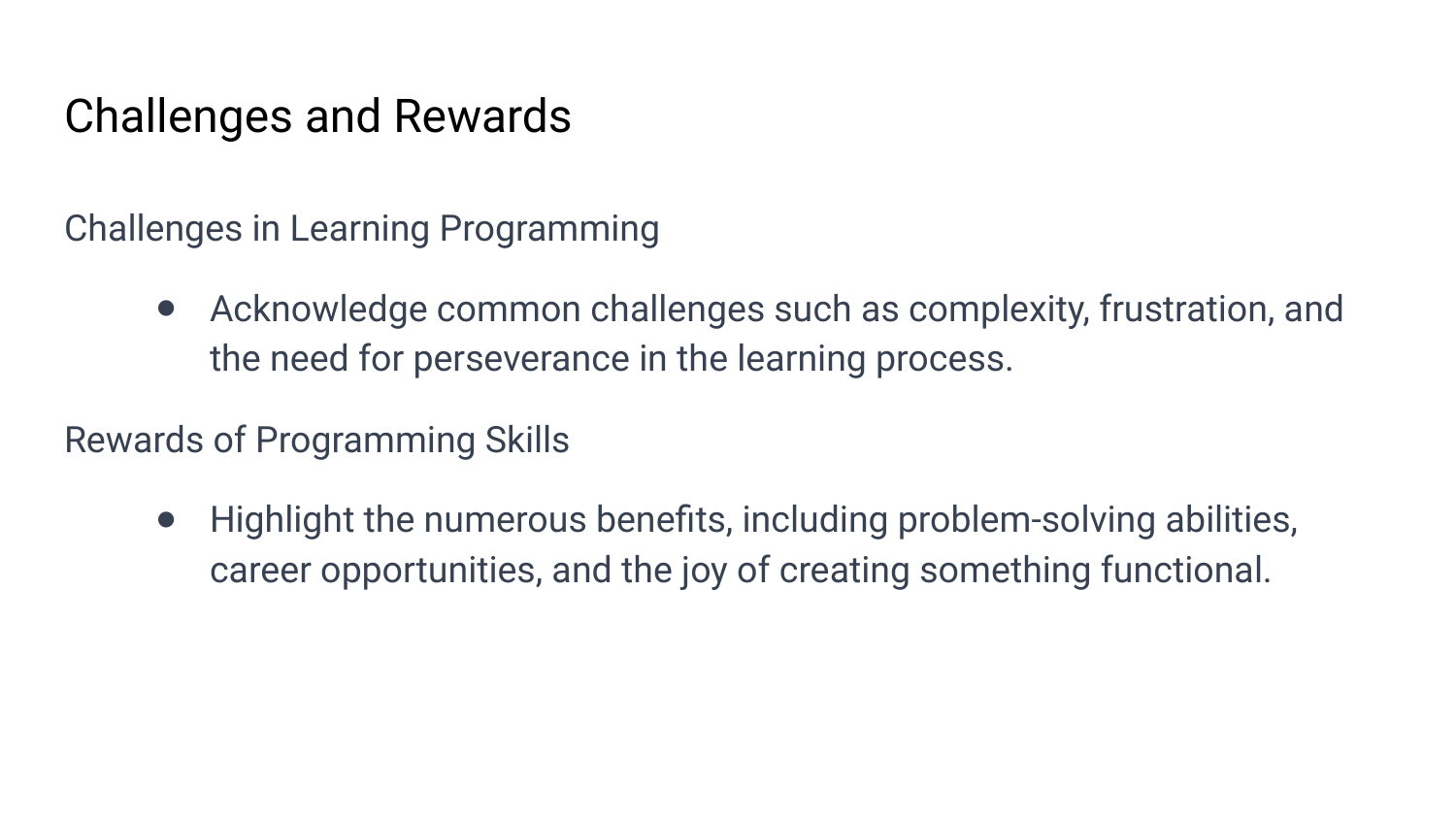

# Challenges and Rewards
Challenges in Learning Programming
Acknowledge common challenges such as complexity, frustration, and the need for perseverance in the learning process.
Rewards of Programming Skills
Highlight the numerous benefits, including problem-solving abilities, career opportunities, and the joy of creating something functional.